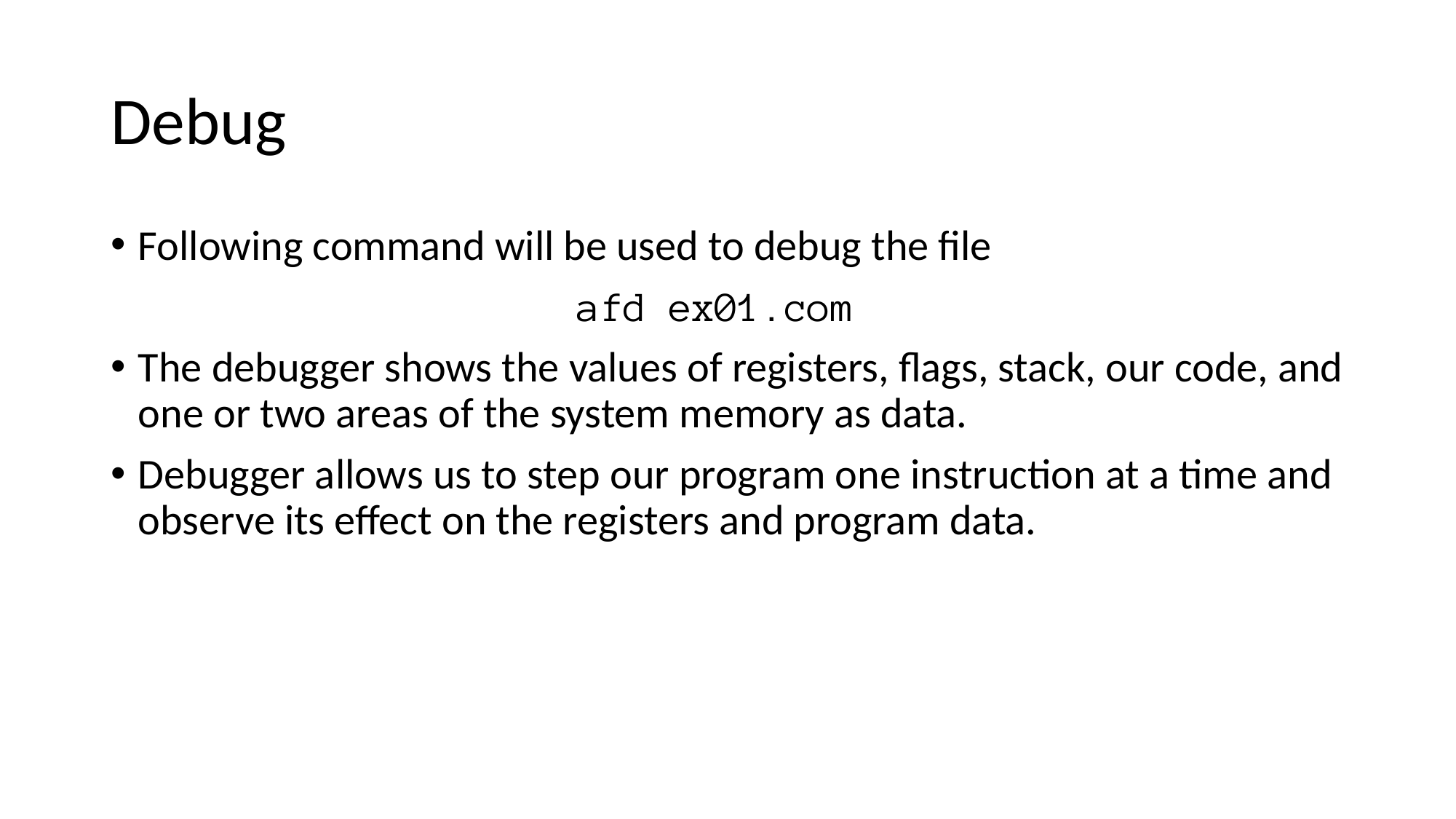

# Debug
Following command will be used to debug the file
afd ex01.com
The debugger shows the values of registers, flags, stack, our code, and one or two areas of the system memory as data.
Debugger allows us to step our program one instruction at a time and observe its effect on the registers and program data.